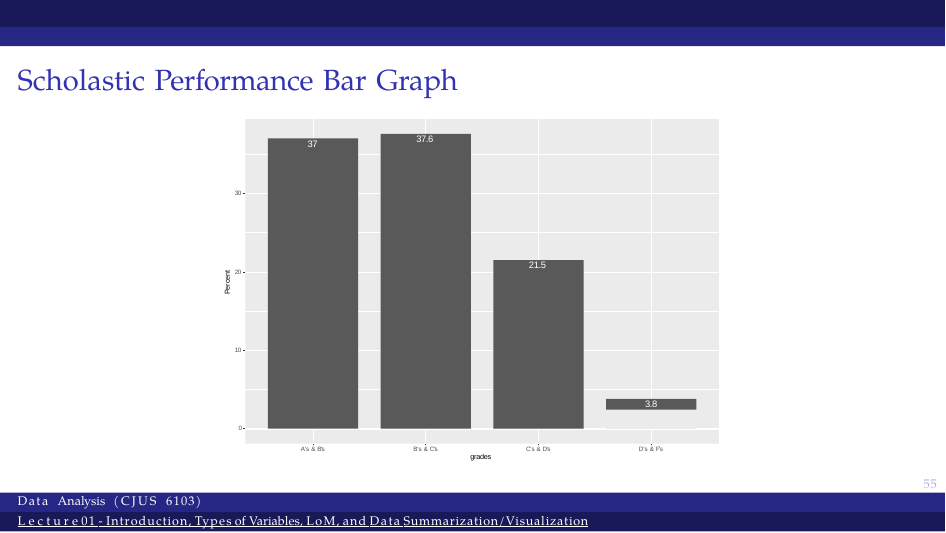

# Scholastic Performance Bar Graph

37.6
37
30

21.5
20
Percent
10
3.8
0
A's & B's
B's & C's
C's & D's
D's & F's
grades
55
Data Analysis (CJUS 6103)
Lecture 01 - Introduction, Types of Variables, LoM, and Data Summarization/Visualization